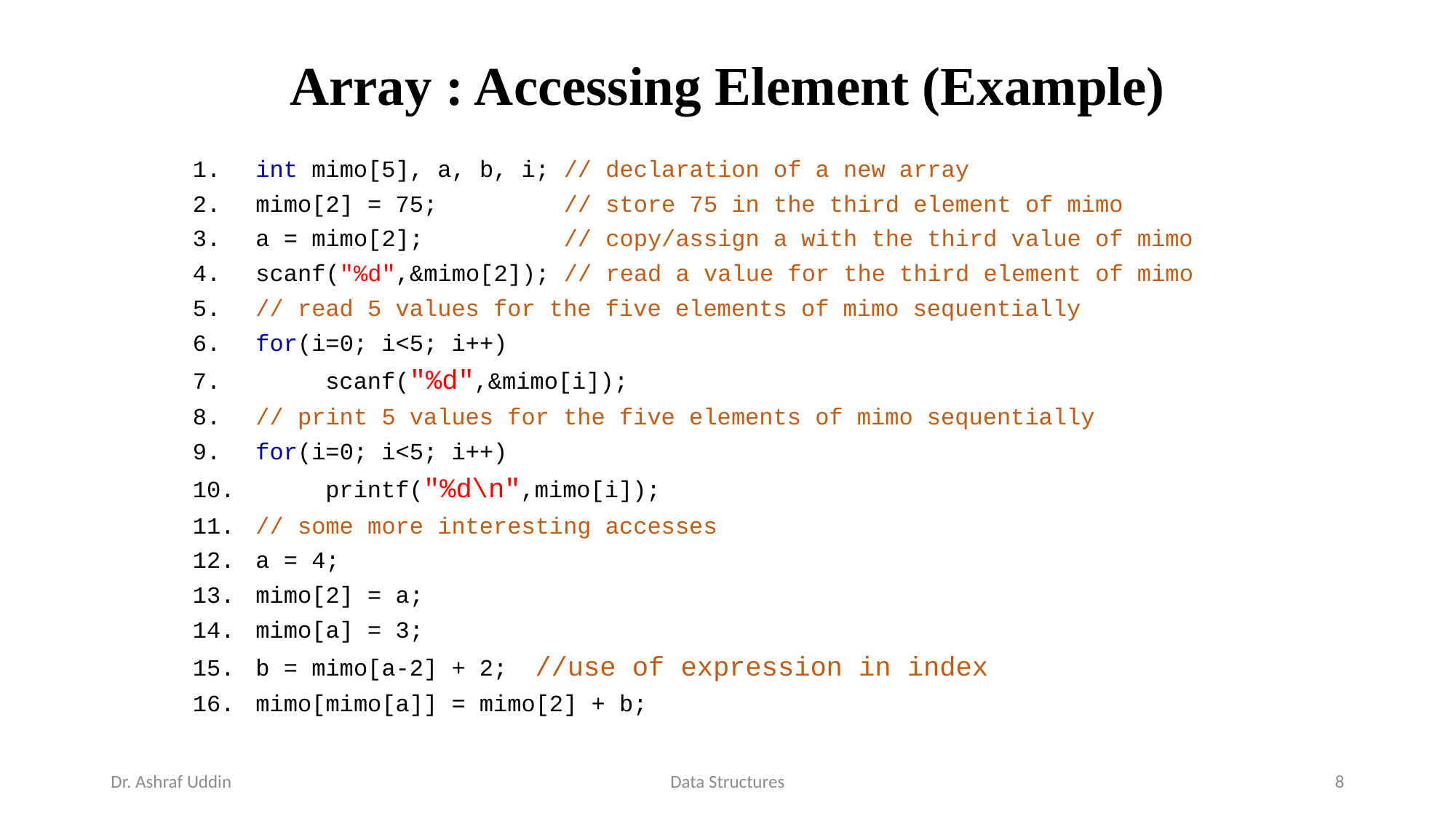

# Array : Accessing Element (Example)
int mimo[5], a, b, i; // declaration of a new array
mimo[2] = 75;         // store 75 in the third element of mimo
a = mimo[2];          // copy/assign a with the third value of mimo
scanf("%d",&mimo[2]); // read a value for the third element of mimo
// read 5 values for the five elements of mimo sequentially
for(i=0; i<5; i++)
	scanf("%d",&mimo[i]);
// print 5 values for the five elements of mimo sequentially
for(i=0; i<5; i++)
	printf("%d\n",mimo[i]);
// some more interesting accesses
a = 4;
mimo[2] = a;
mimo[a] = 3;
b = mimo[a-2] + 2;	//use of expression in index
mimo[mimo[a]] = mimo[2] + b;

Dr. Ashraf Uddin
Data Structures
8